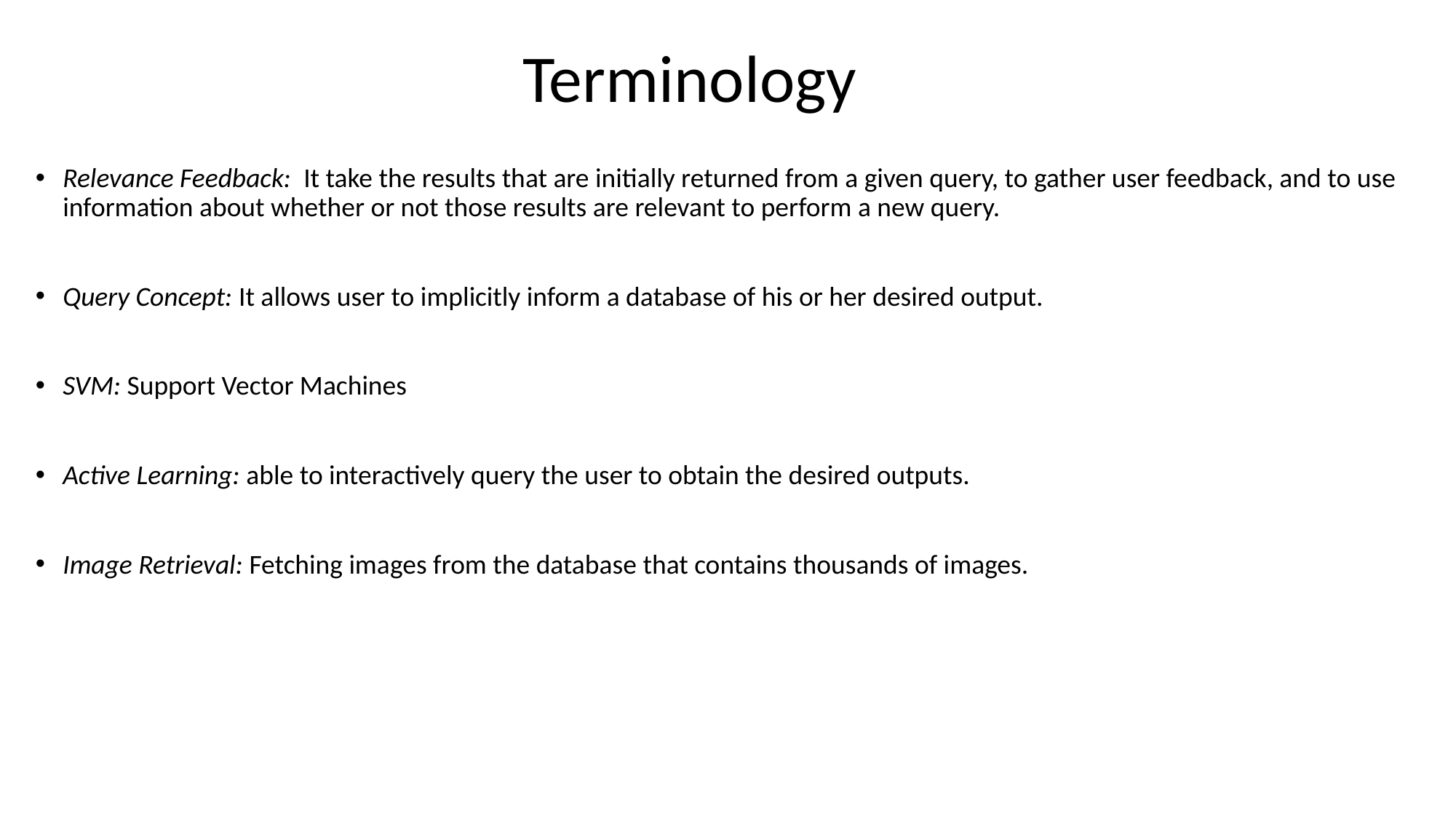

# Terminology
Relevance Feedback:  It take the results that are initially returned from a given query, to gather user feedback, and to use information about whether or not those results are relevant to perform a new query.

Query Concept: It allows user to implicitly inform a database of his or her desired output.

SVM: Support Vector Machines

Active Learning: able to interactively query the user to obtain the desired outputs.

Image Retrieval: Fetching images from the database that contains thousands of images.